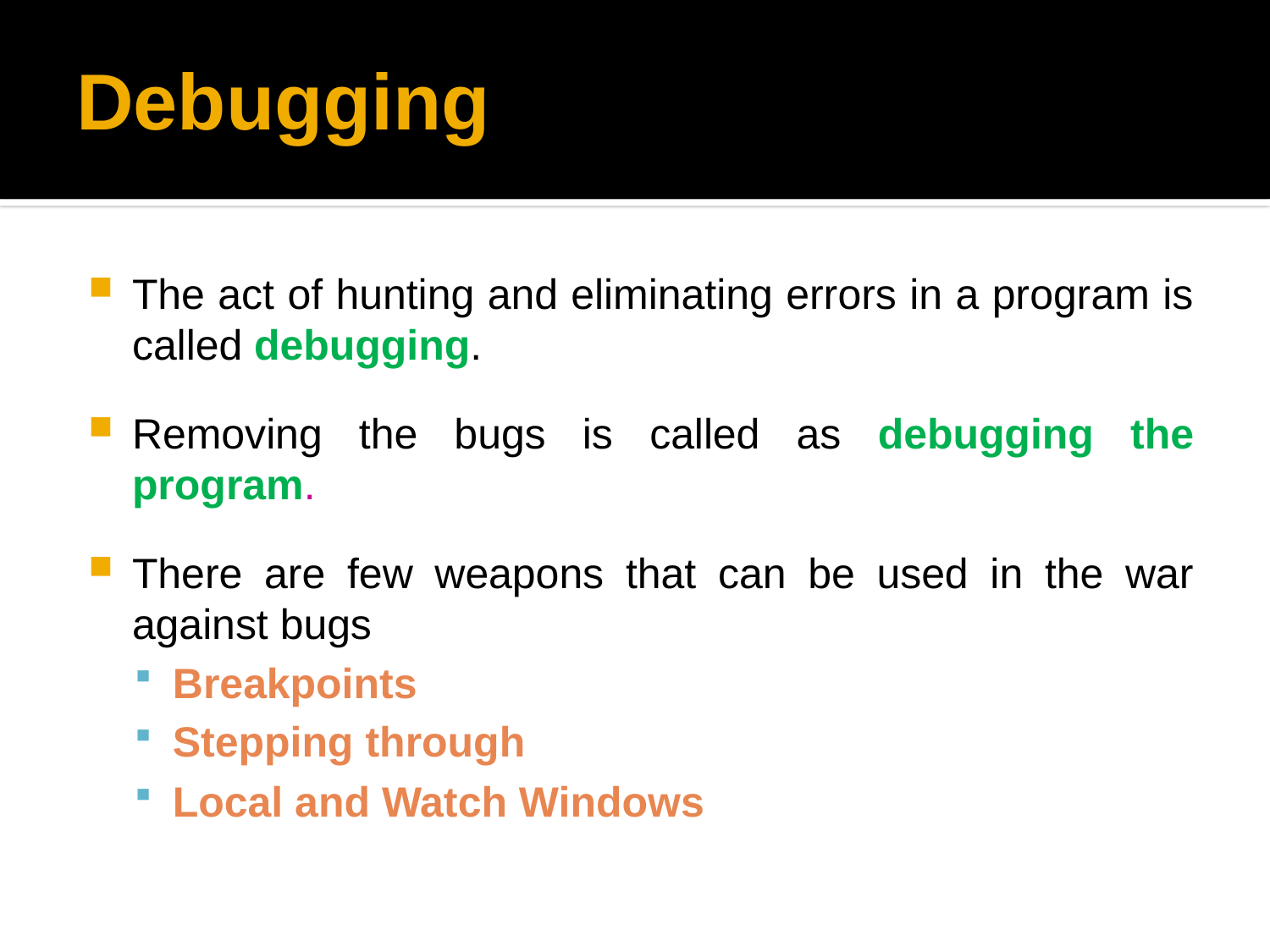

# Debugging
The act of hunting and eliminating errors in a program is called debugging.

Removing the bugs is called as debugging the program.

There are few weapons that can be used in the war against bugs
Breakpoints
Stepping through
Local and Watch Windows